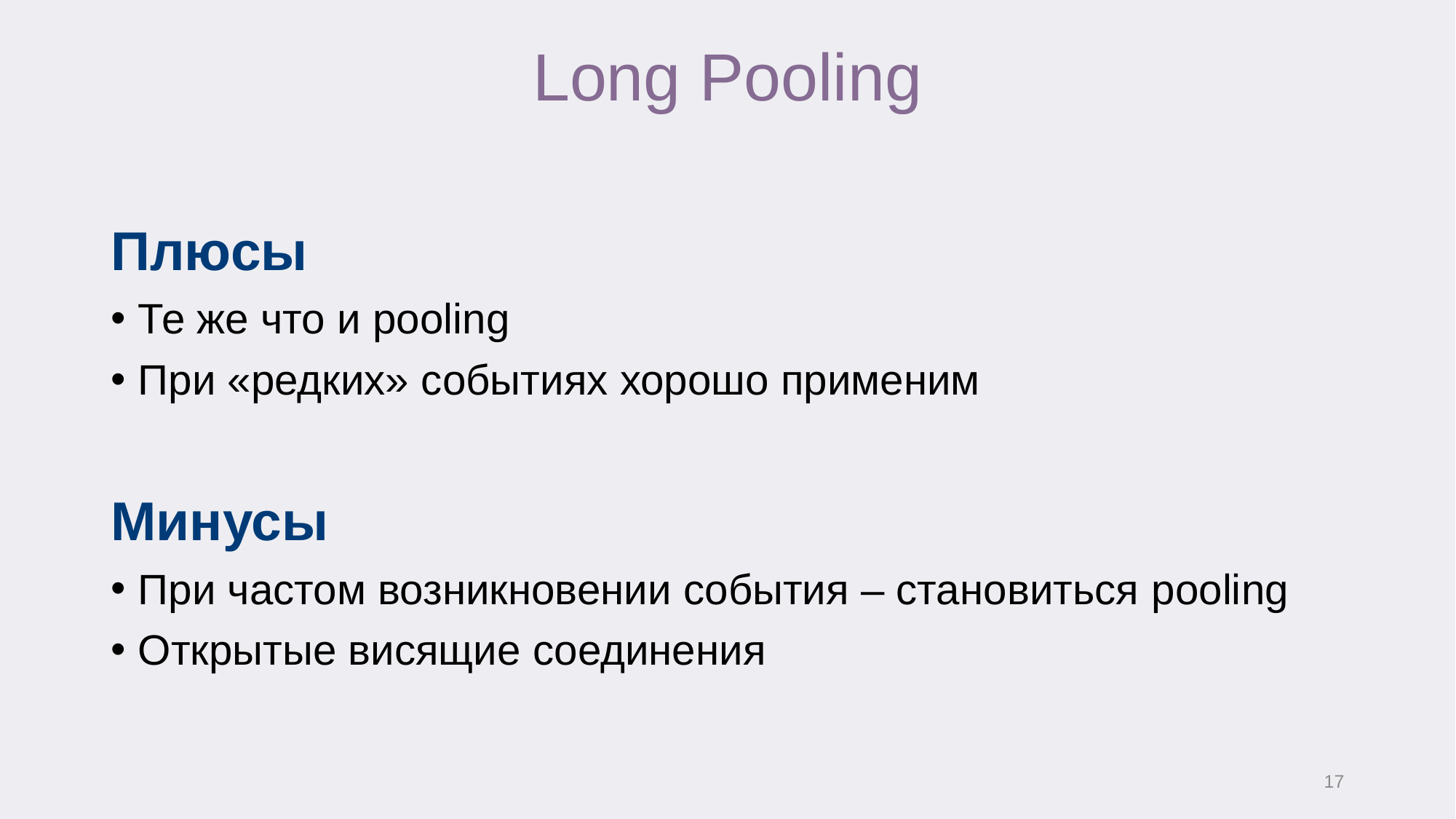

# Long Pooling
Плюсы
Те же что и pooling
При «редких» событиях хорошо применим

Минусы
При частом возникновении события – становиться pooling
Открытые висящие соединения

17